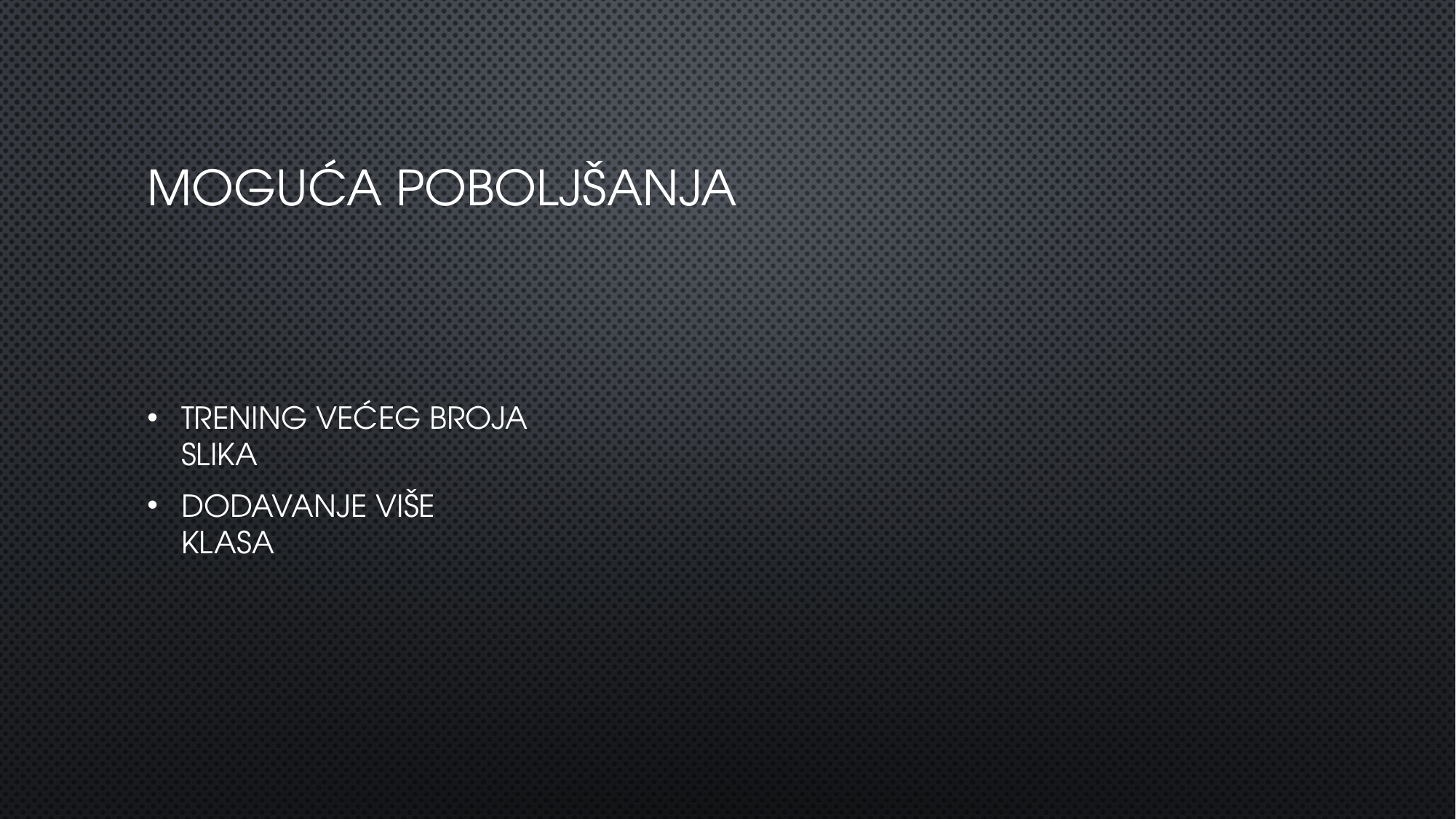

# Moguća poboljšanja
Trening većeg broja slika
Dodavanje više klasa